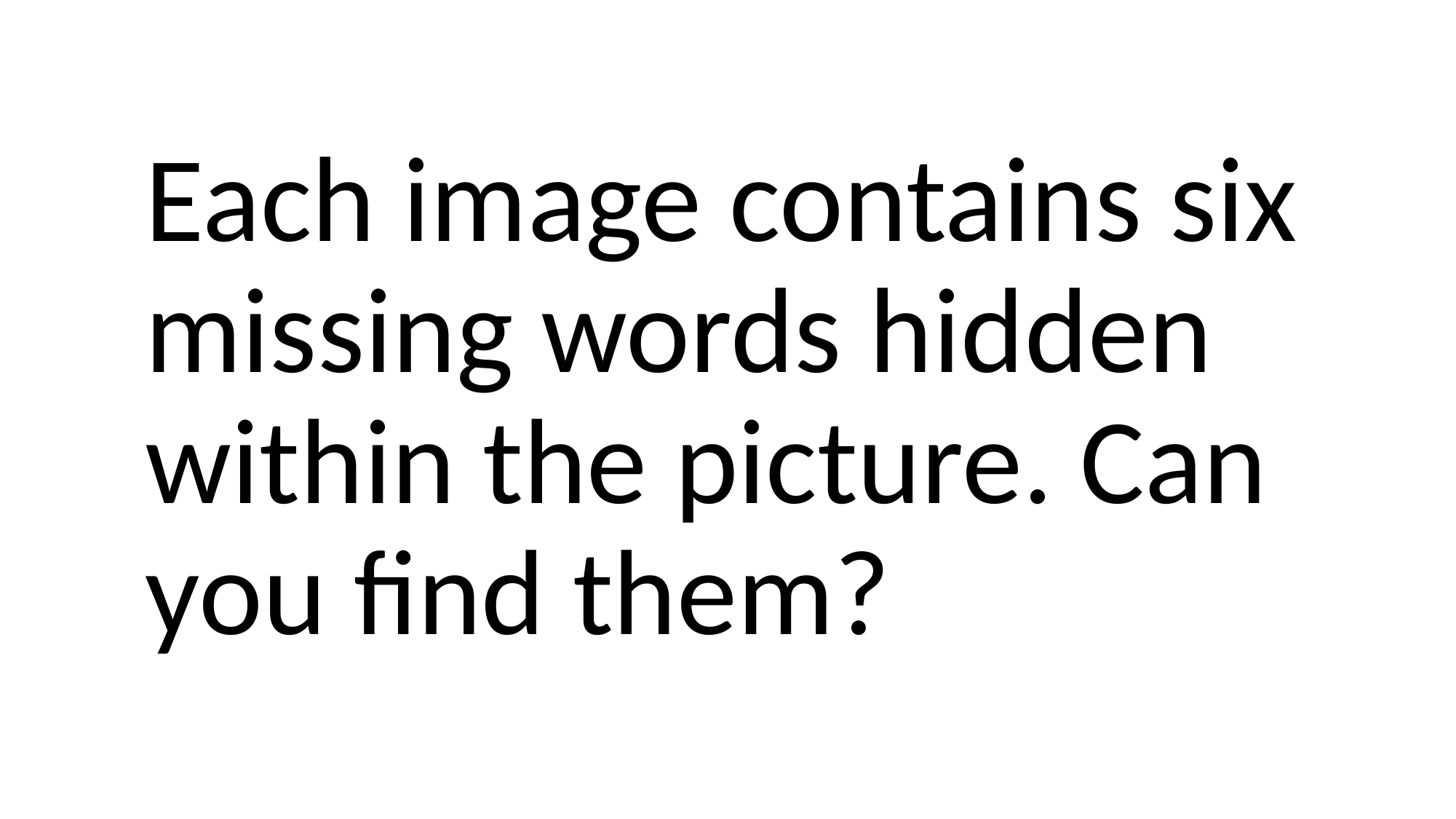

# Each image contains six missing words hidden within the picture. Can you find them?